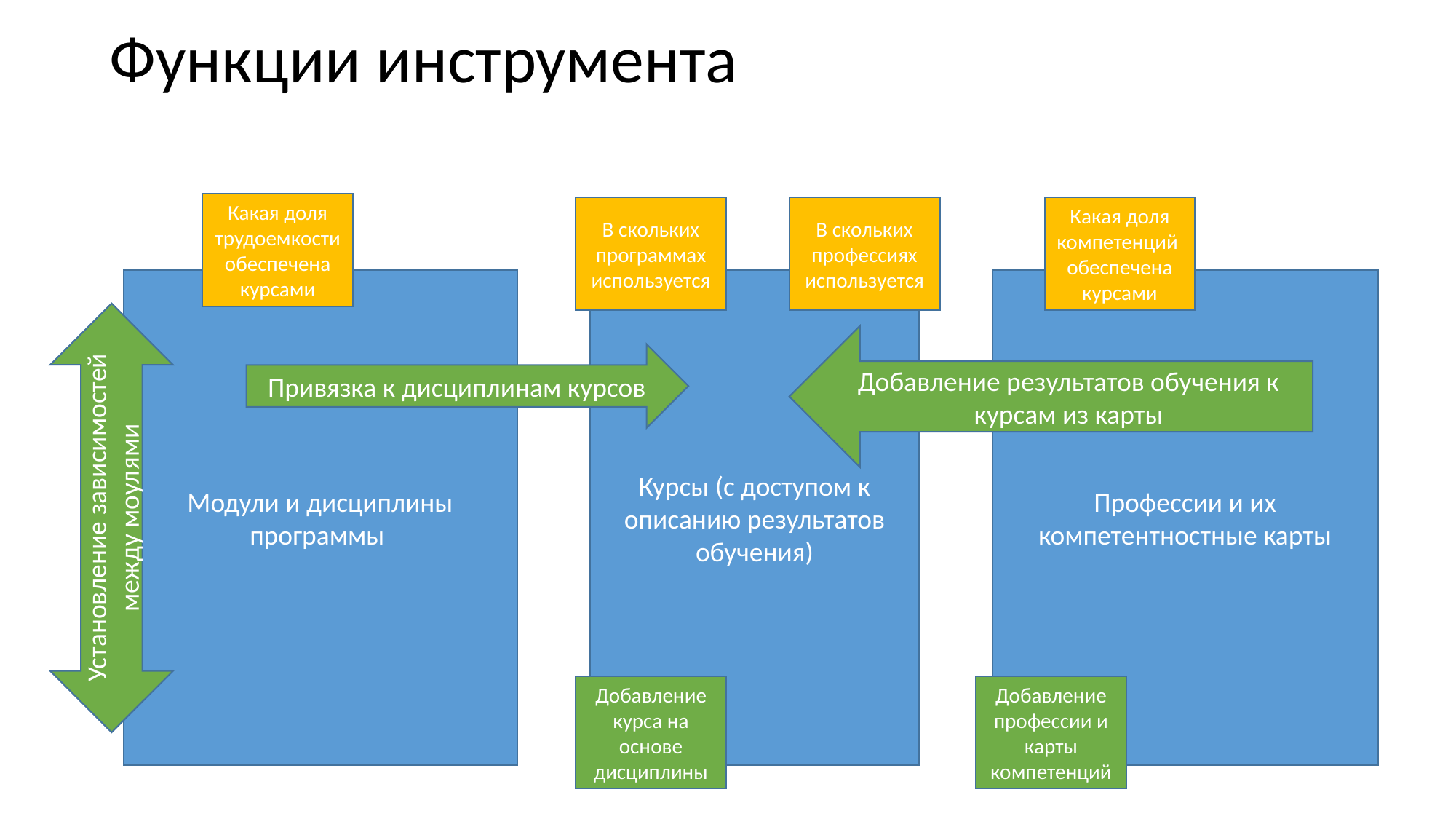

# Функции инструмента
Какая доля трудоемкости обеспечена курсами
В скольких программах используется
В скольких профессиях используется
Какая доля компетенций  обеспечена курсами
Модули и дисциплины программы
Курсы (с доступом к описанию результатов обучения)
Профессии и их компетентностные карты
Добавление результатов обучения к курсам из карты
Привязка к дисциплинам курсов
Установление зависимостей между моулями
Добавление курса на основе дисциплины
Добавление профессии и карты компетенций